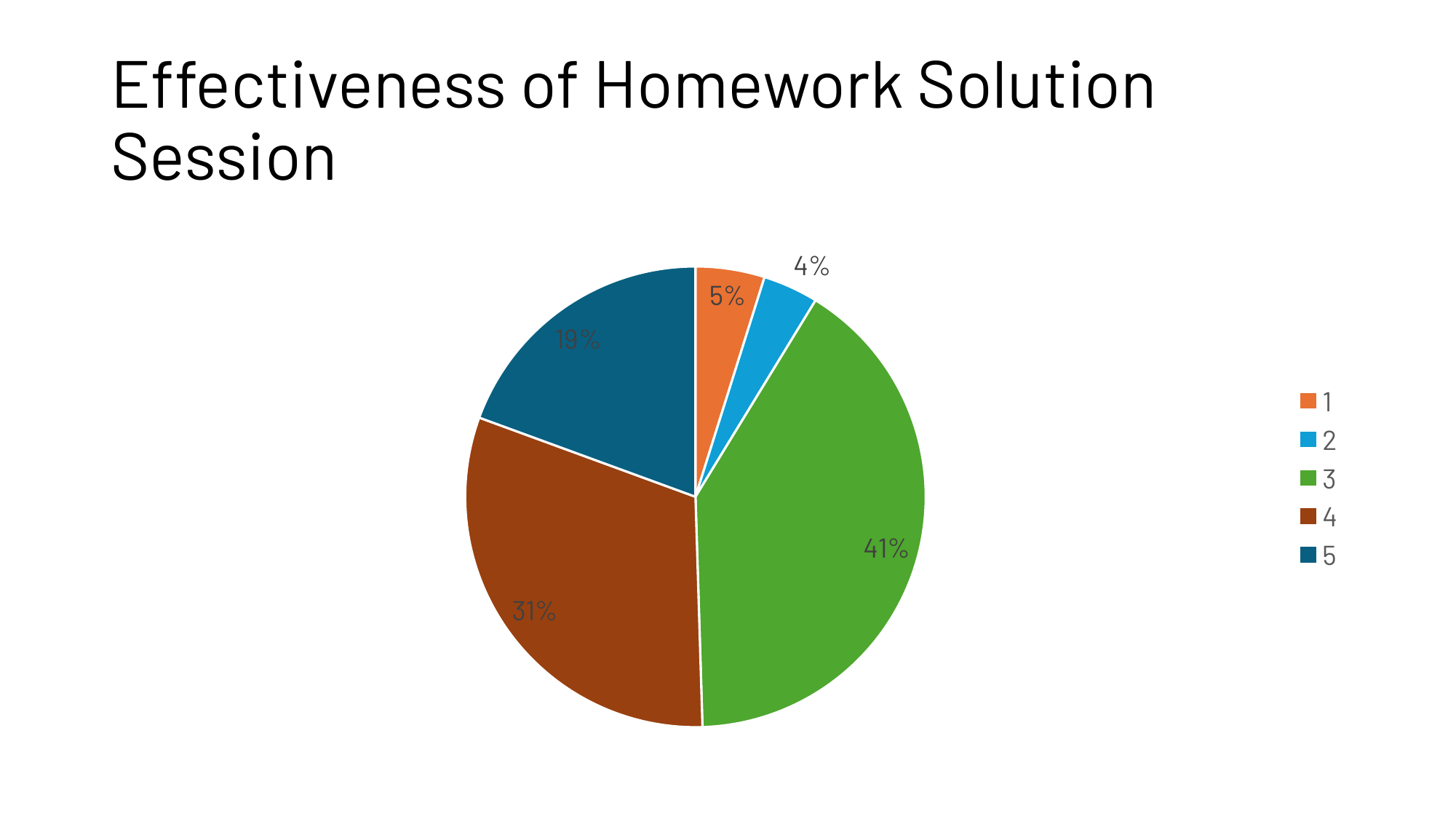

# Effectiveness of Homework Solution Session

### Chart

| Category | Total |
|---|---|
| 1 | 5.0 |
| 2 | 4.0 |
| 3 | 42.0 |
| 4 | 32.0 |
| 5 | 20.0 |